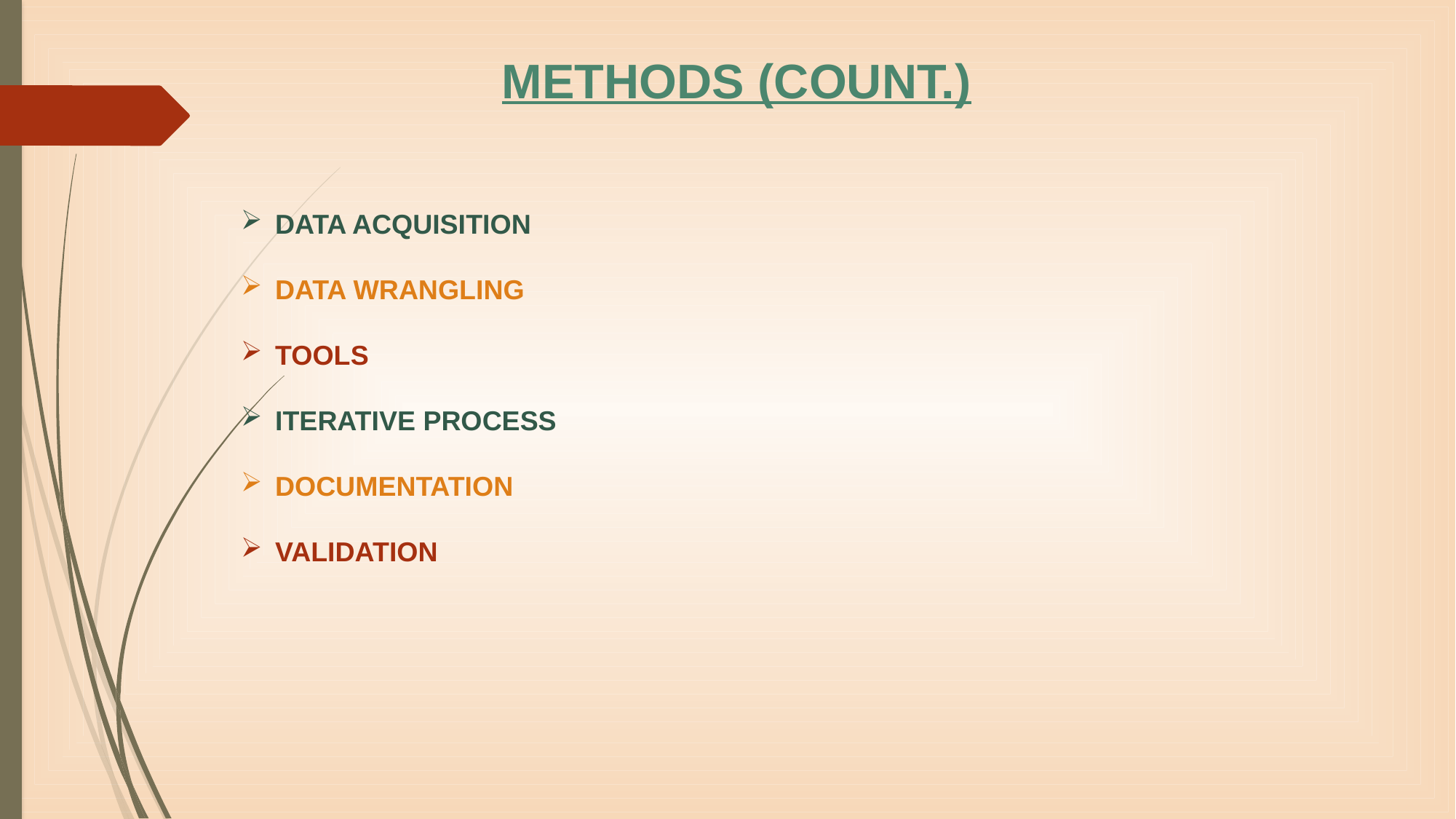

METHODS (COUNT.)

DATA ACQUISITION
DATA WRANGLING
TOOLS
ITERATIVE PROCESS
DOCUMENTATION
VALIDATION